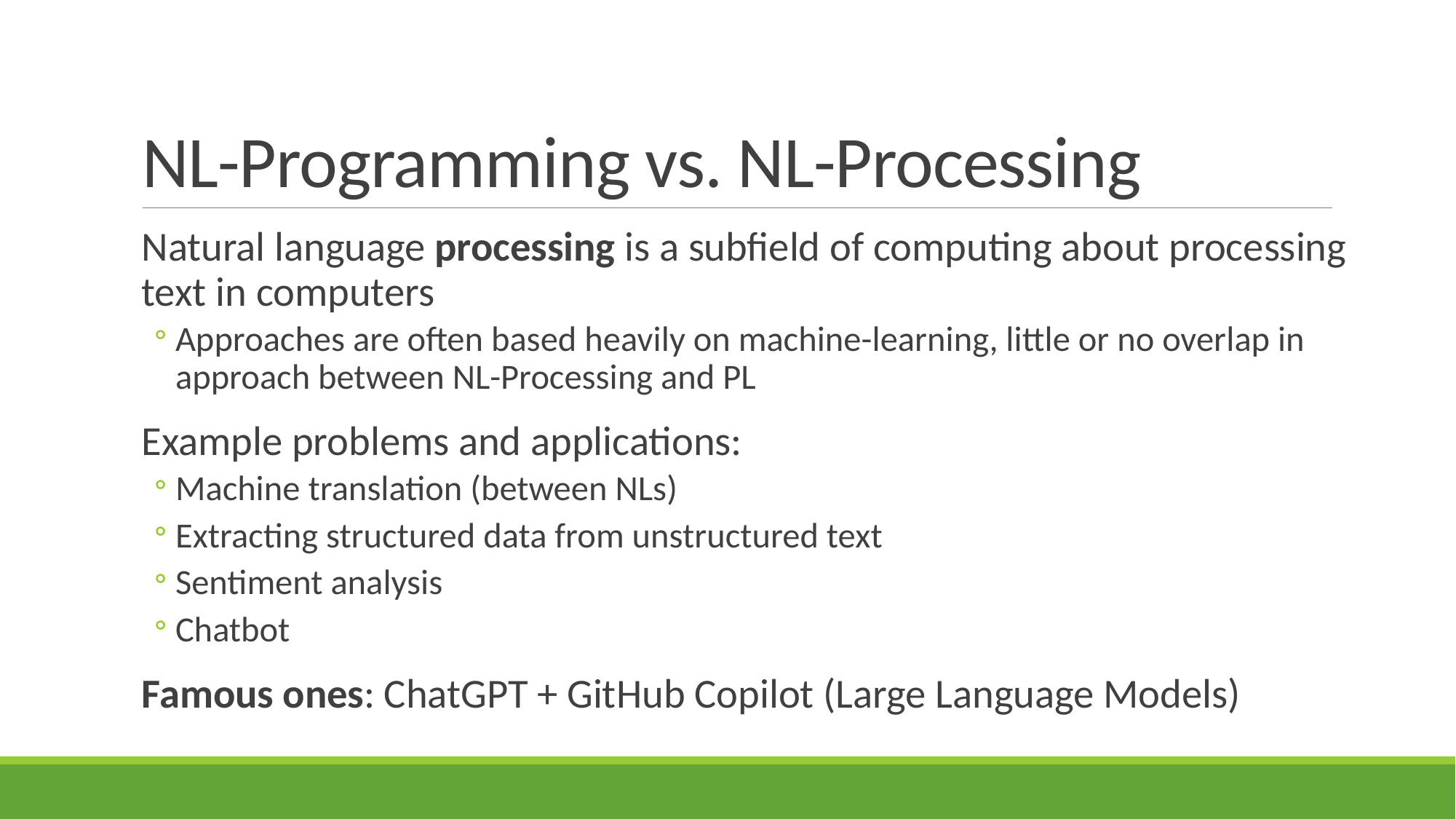

# NL-Programming vs. NL-Processing
Natural language processing is a subfield of computing about processing text in computers
Approaches are often based heavily on machine-learning, little or no overlap in approach between NL-Processing and PL
Example problems and applications:
Machine translation (between NLs)
Extracting structured data from unstructured text
Sentiment analysis
Chatbot
Famous ones: ChatGPT + GitHub Copilot (Large Language Models)